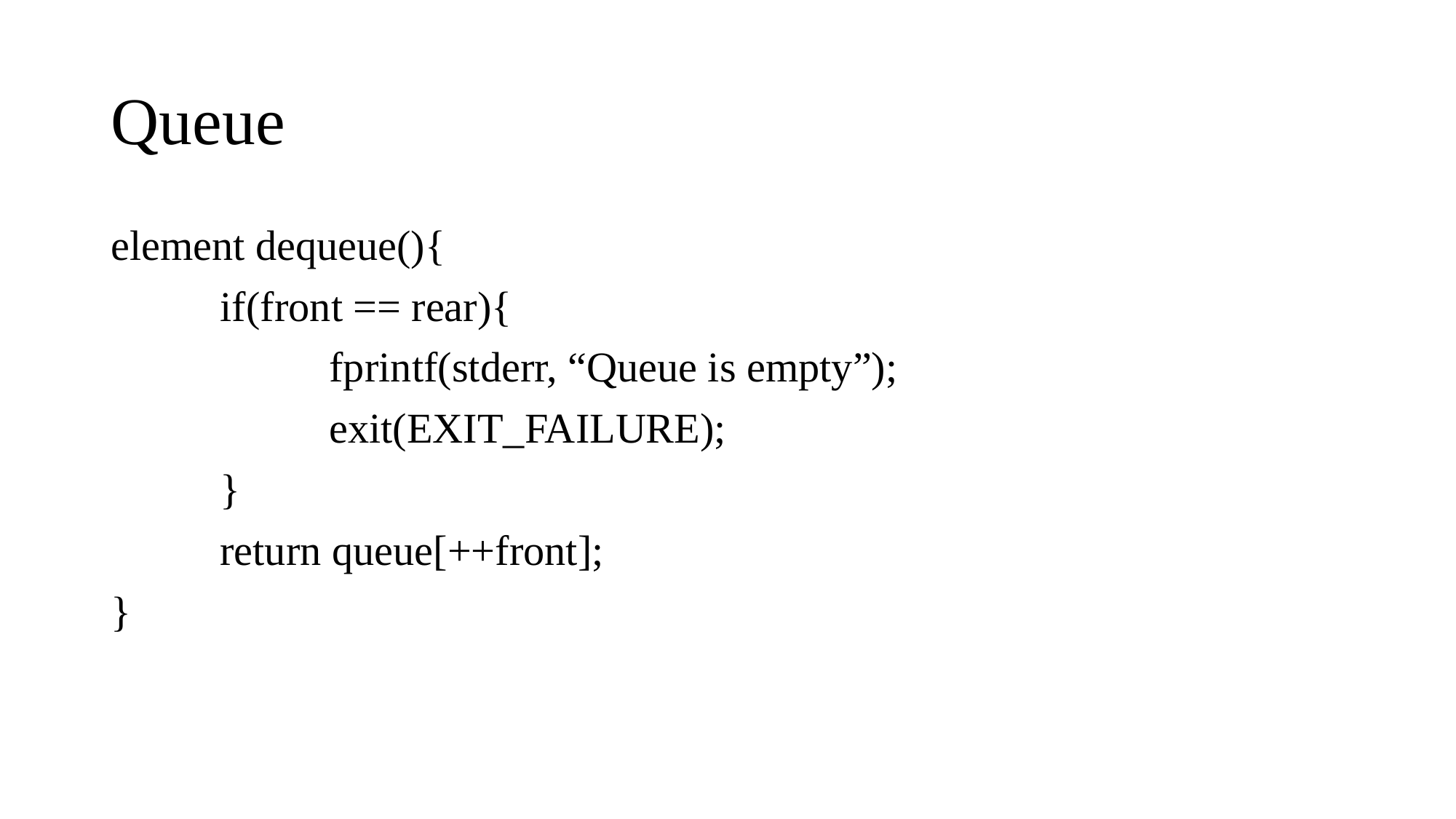

# Queue
element dequeue(){
	if(front == rear){
		fprintf(stderr, “Queue is empty”);
		exit(EXIT_FAILURE);
	}
	return queue[++front];
}